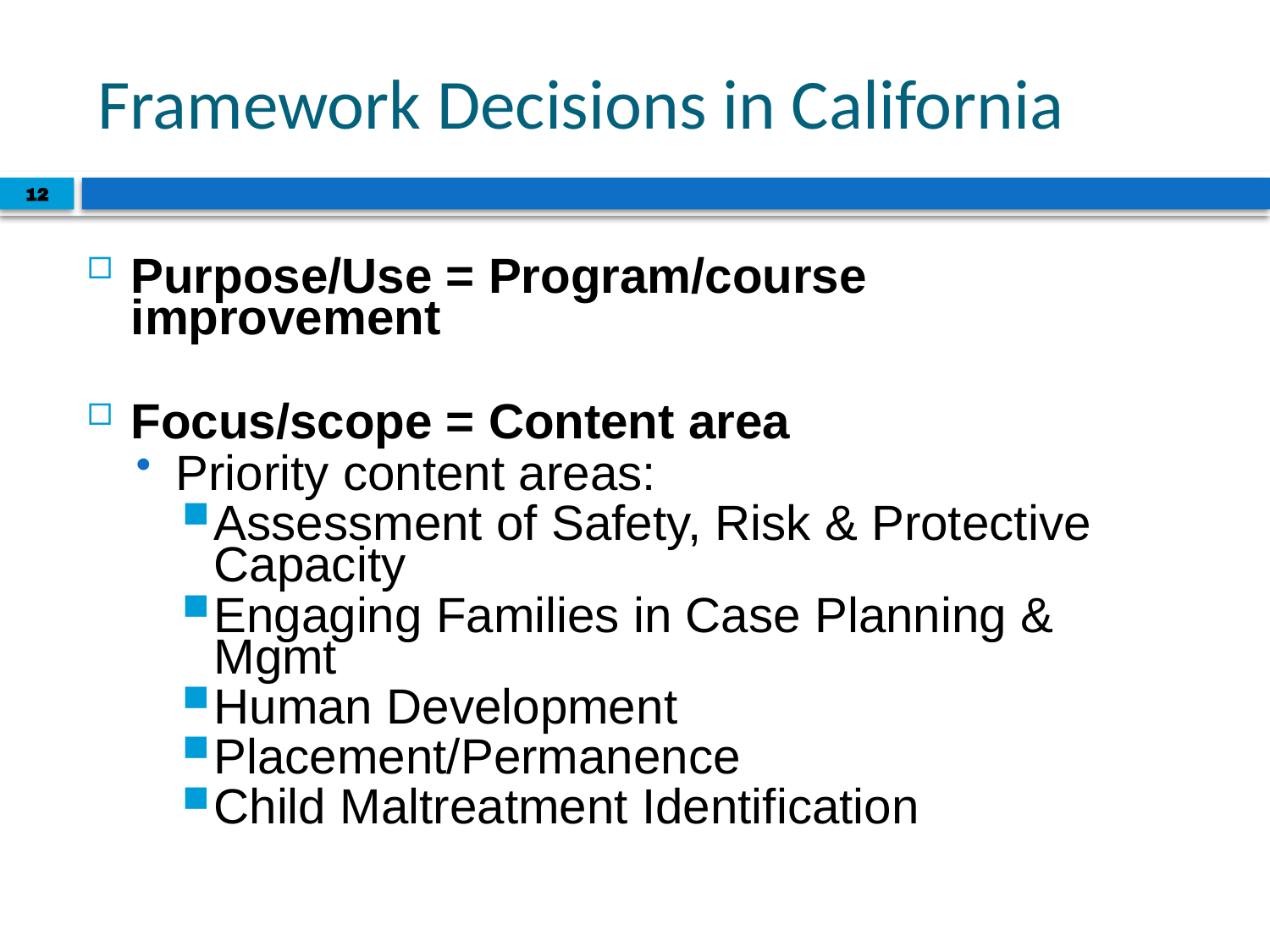

# Framework Decisions in California
12
Purpose/Use = Program/course improvement

Focus/scope = Content area
Priority content areas:
Assessment of Safety, Risk & Protective Capacity
Engaging Families in Case Planning & Mgmt
Human Development
Placement/Permanence
Child Maltreatment Identification